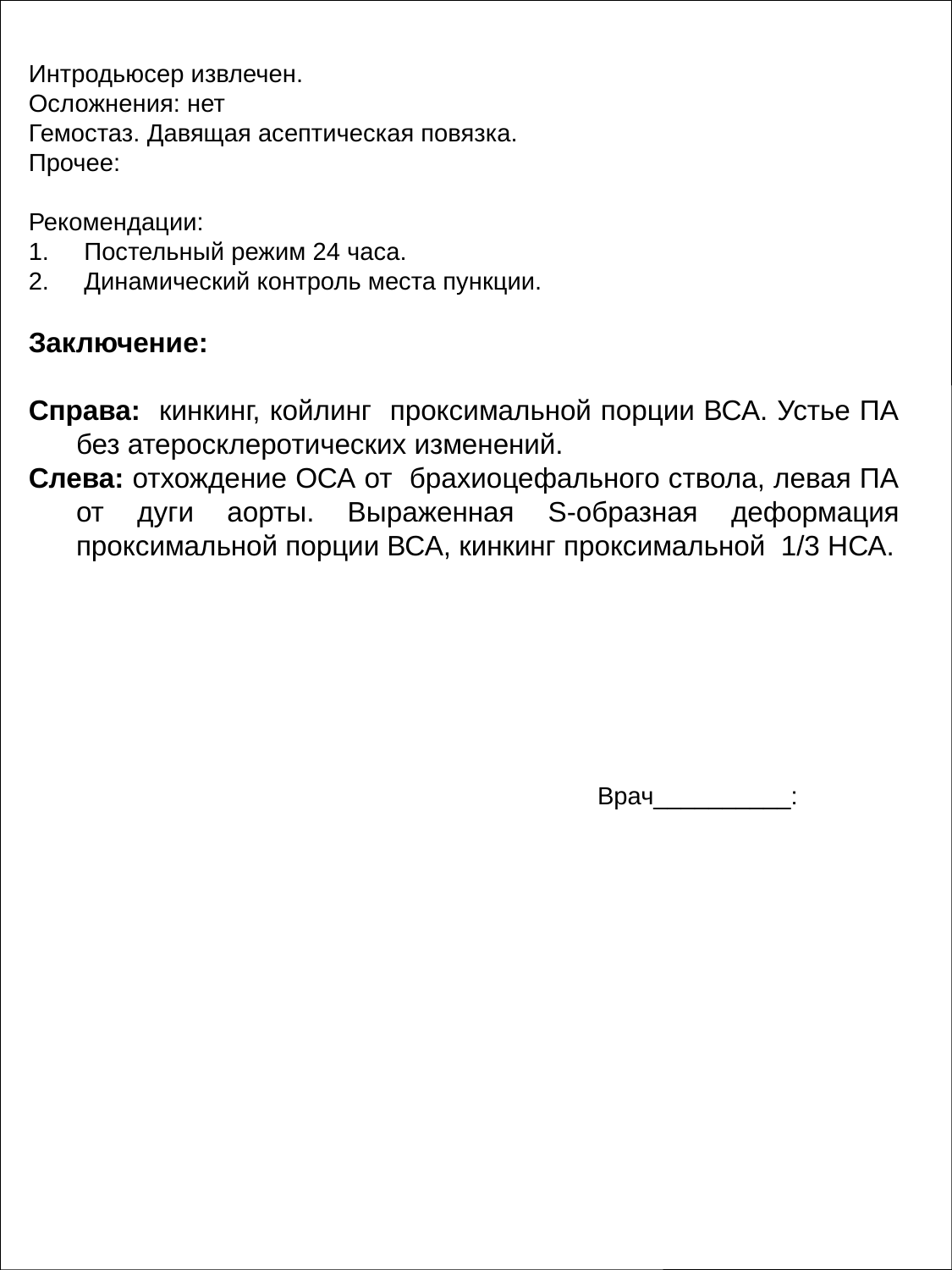

Интродьюсер извлечен.
Осложнения: нет
Гемостаз. Давящая асептическая повязка.
Прочее:

Рекомендации:
1.     Постельный режим 24 часа.
2.     Динамический контроль места пункции.

Заключение:

Справа:  кинкинг, койлинг  проксимальной порции ВСА. Устье ПА без атеросклеротических изменений.
Слева: отхождение ОСА от  брахиоцефального ствола, левая ПА от дуги аорты. Выраженная S-образная деформация проксимальной порции ВСА, кинкинг проксимальной  1/3 НСА.

Врач__________: